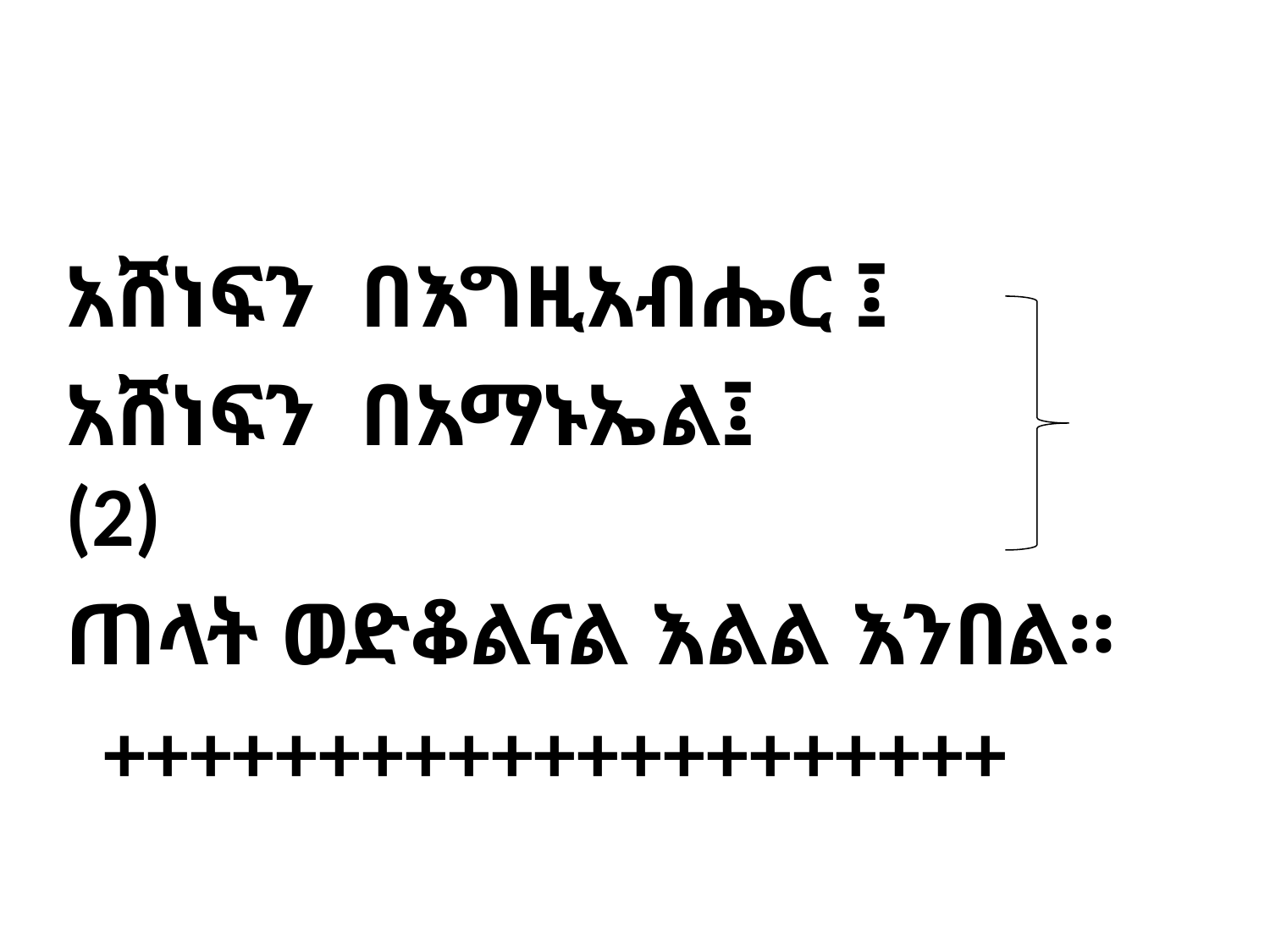

አሸነፍን  በእግዚአብሔር ፤
አሸነፍን  በአማኑኤል፤                  (2)
ጠላት ወድቆልናል እልል እንበል።
  +++++++++++++++++++++